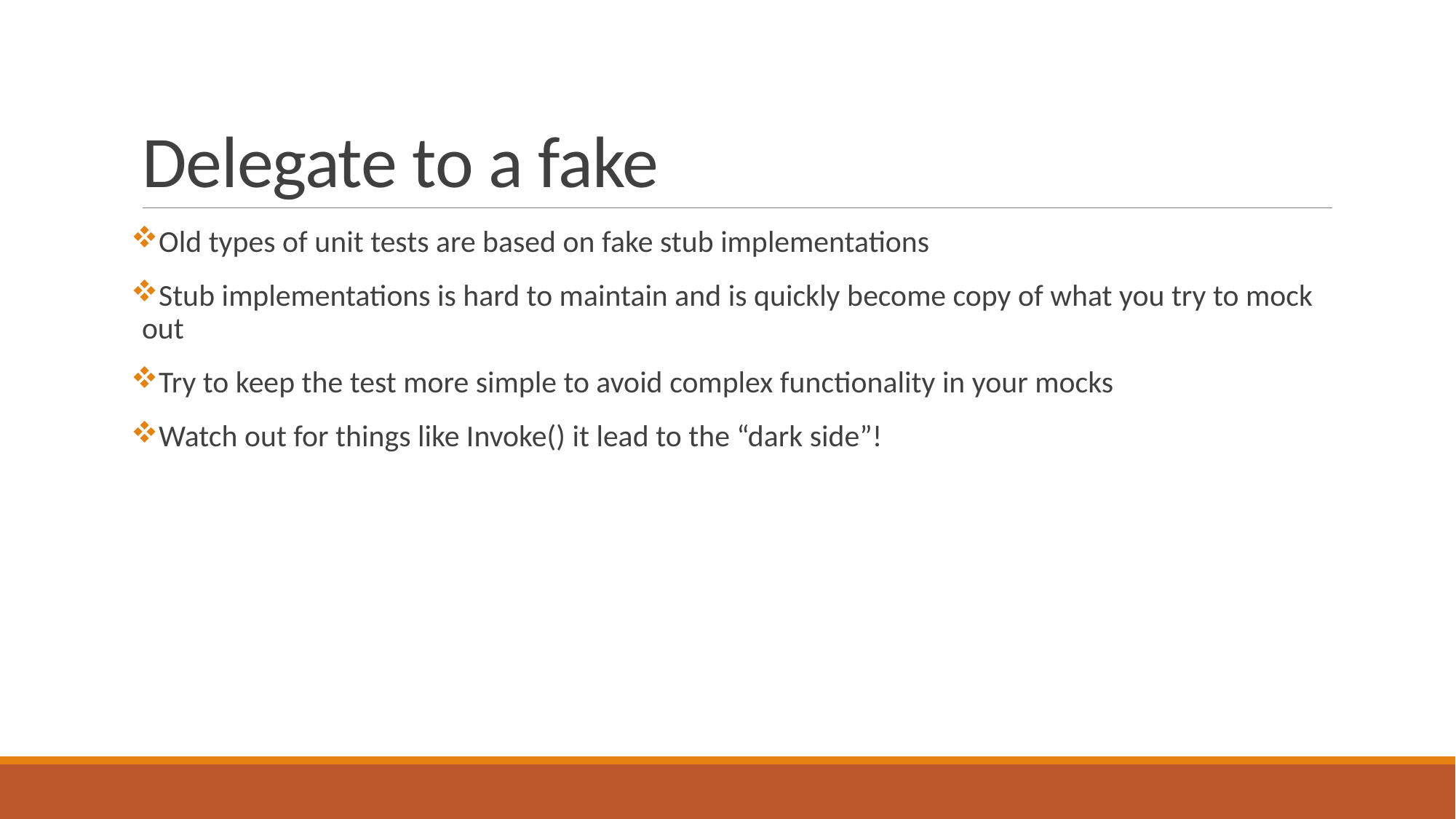

# Delegate to a fake
Old types of unit tests are based on fake stub implementations
Stub implementations is hard to maintain and is quickly become copy of what you try to mock out
Try to keep the test more simple to avoid complex functionality in your mocks
Watch out for things like Invoke() it lead to the “dark side”!